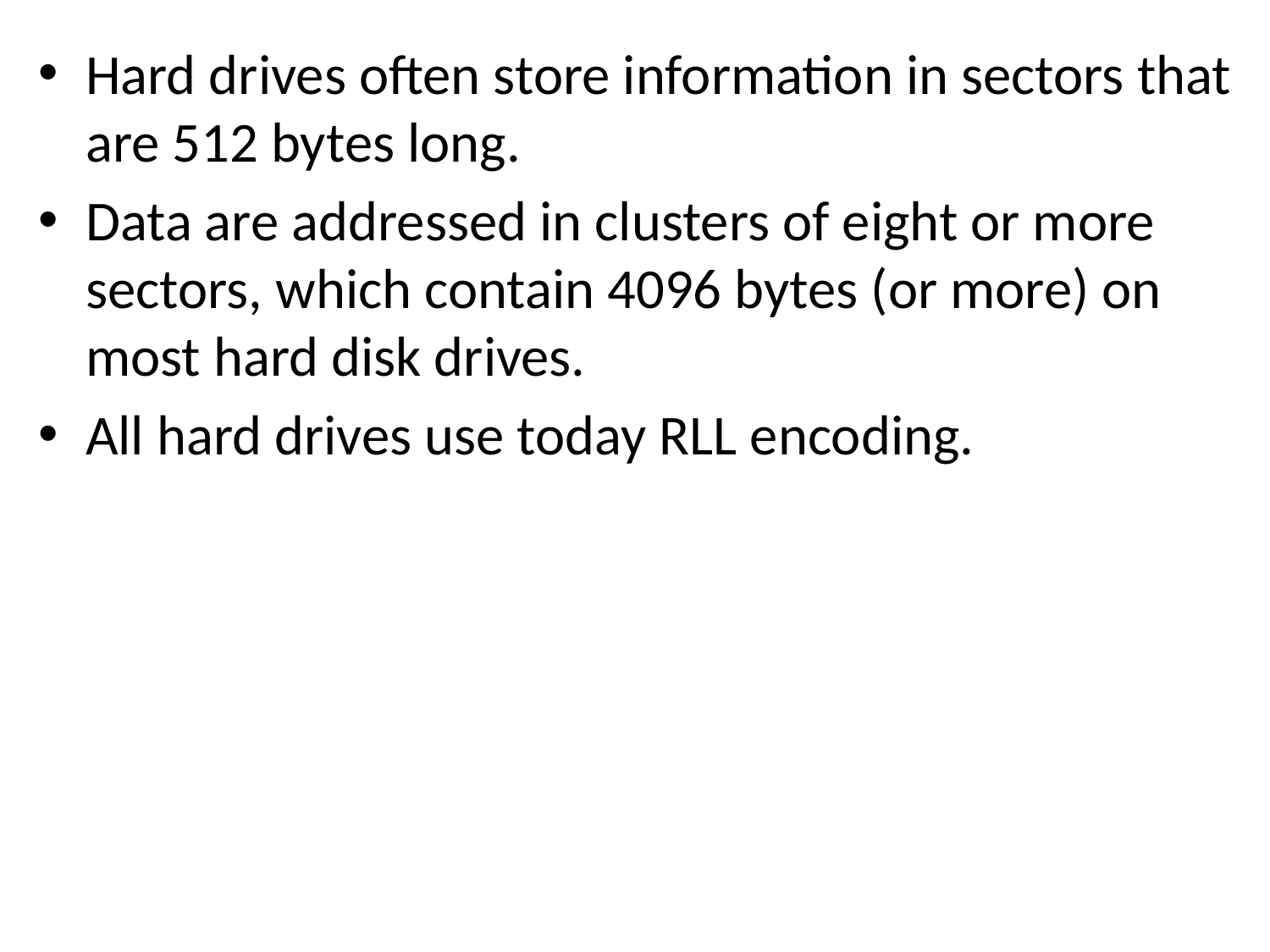

Hard drives often store information in sectors that are 512 bytes long.
Data are addressed in clusters of eight or more sectors, which contain 4096 bytes (or more) on most hard disk drives.
All hard drives use today RLL encoding.